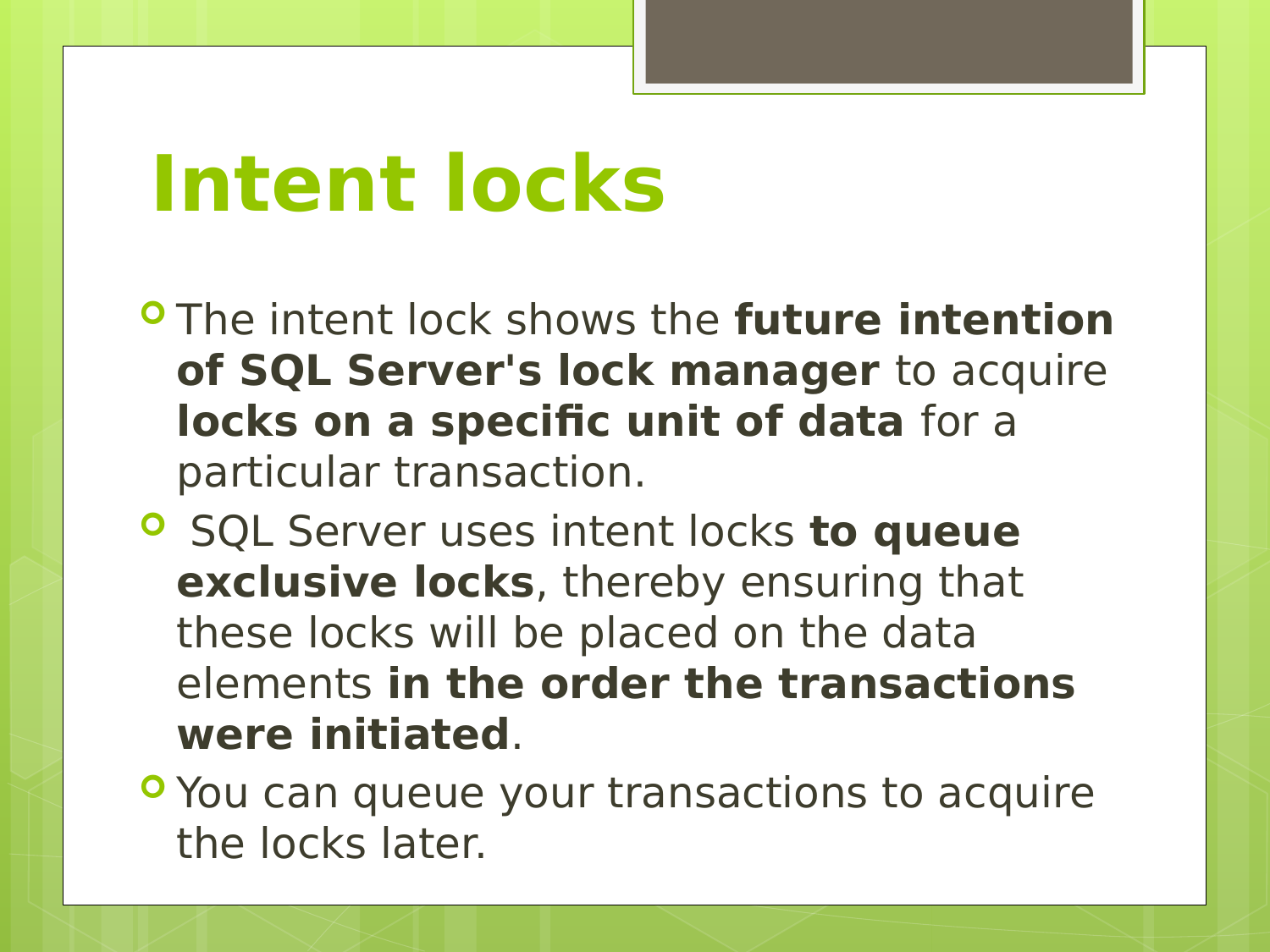

# Intent locks
The intent lock shows the future intention of SQL Server's lock manager to acquire locks on a specific unit of data for a particular transaction.
 SQL Server uses intent locks to queue exclusive locks, thereby ensuring that these locks will be placed on the data elements in the order the transactions were initiated.
You can queue your transactions to acquire the locks later.